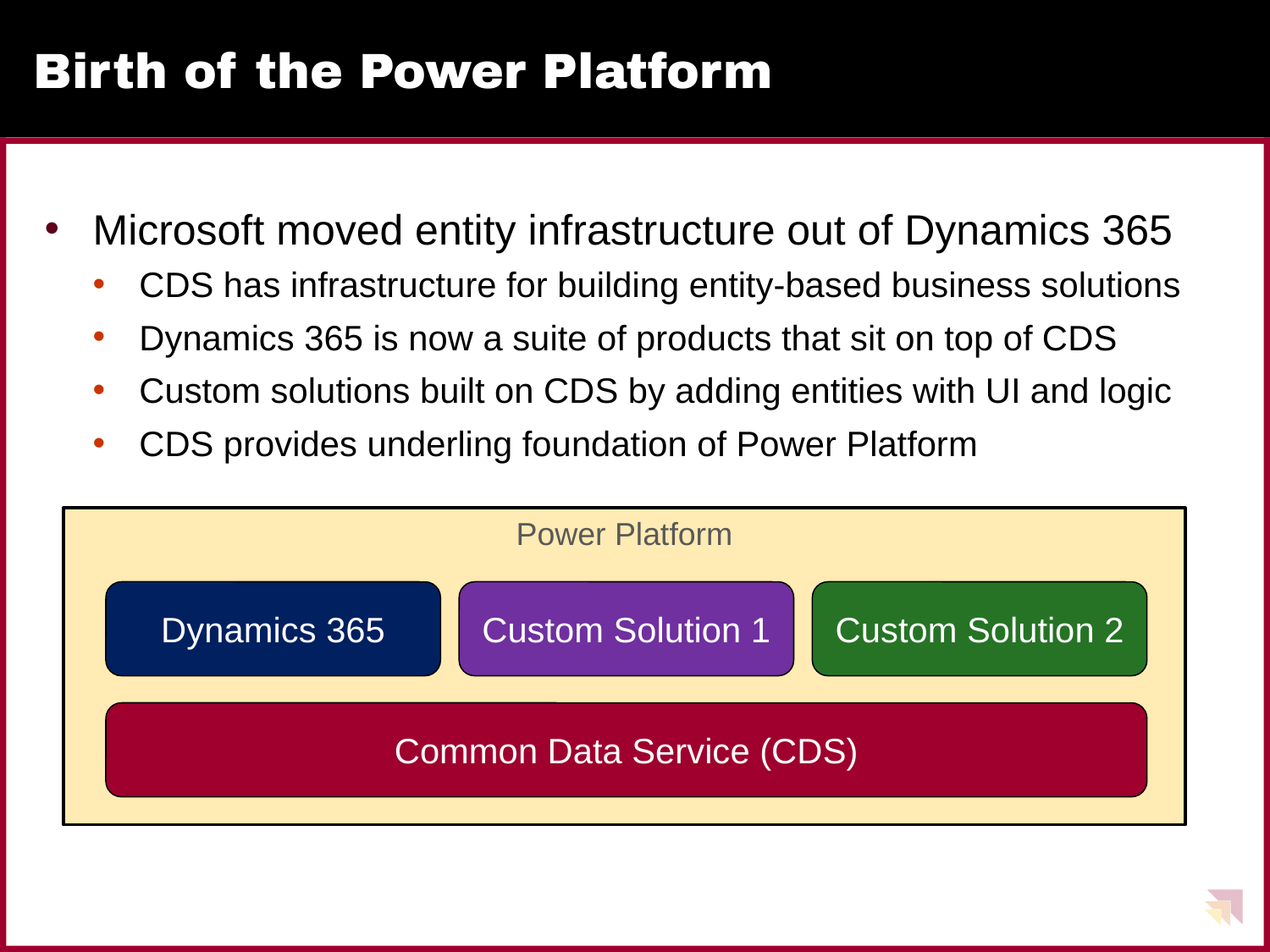

# Birth of the Power Platform
Microsoft moved entity infrastructure out of Dynamics 365
CDS has infrastructure for building entity-based business solutions
Dynamics 365 is now a suite of products that sit on top of CDS
Custom solutions built on CDS by adding entities with UI and logic
CDS provides underling foundation of Power Platform
Power Platform
Dynamics 365
Custom Solution 1
Custom Solution 2
Common Data Service (CDS)